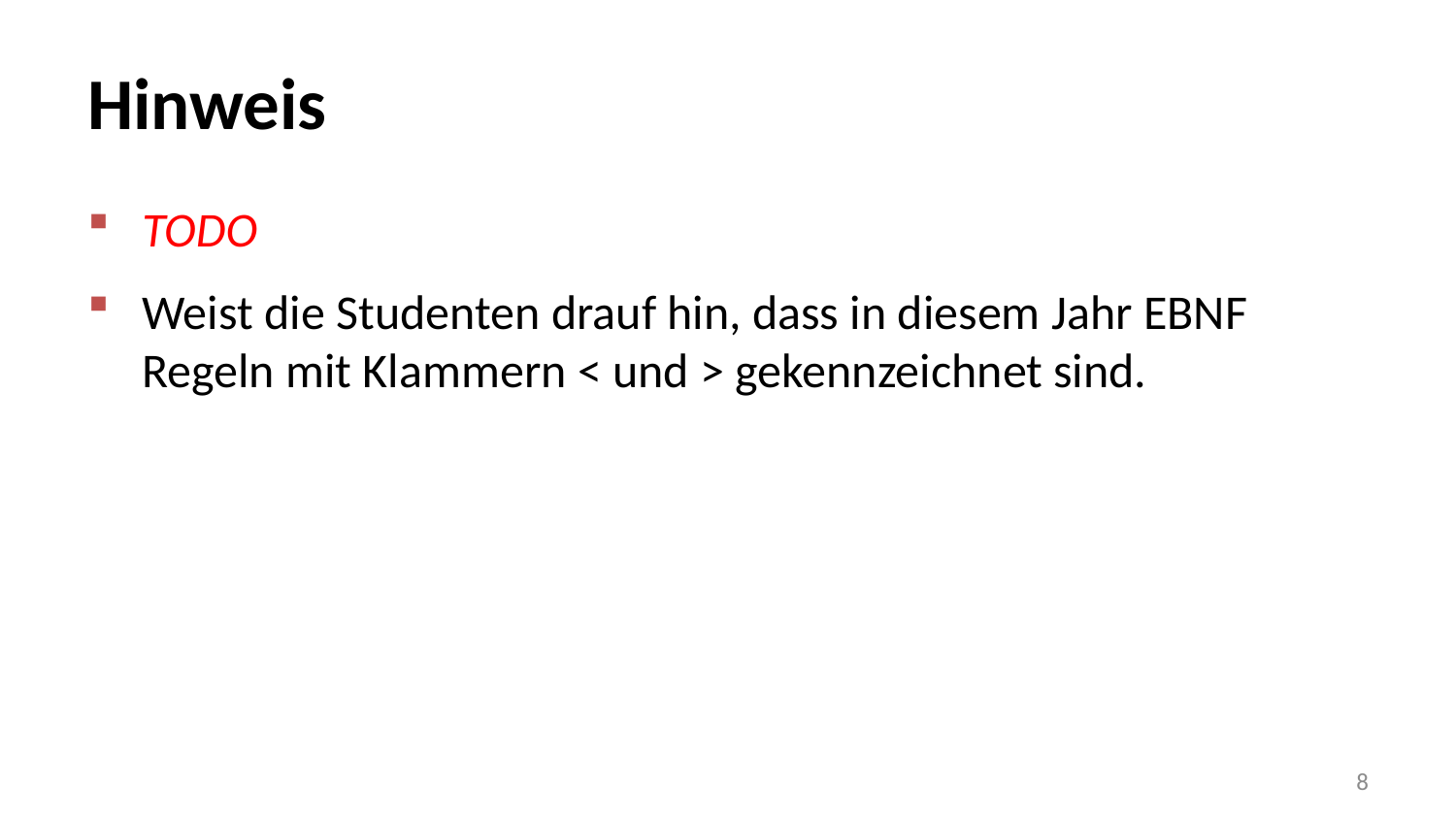

# Hinweis
TODO
Weist die Studenten drauf hin, dass in diesem Jahr EBNF Regeln mit Klammern < und > gekennzeichnet sind.

8